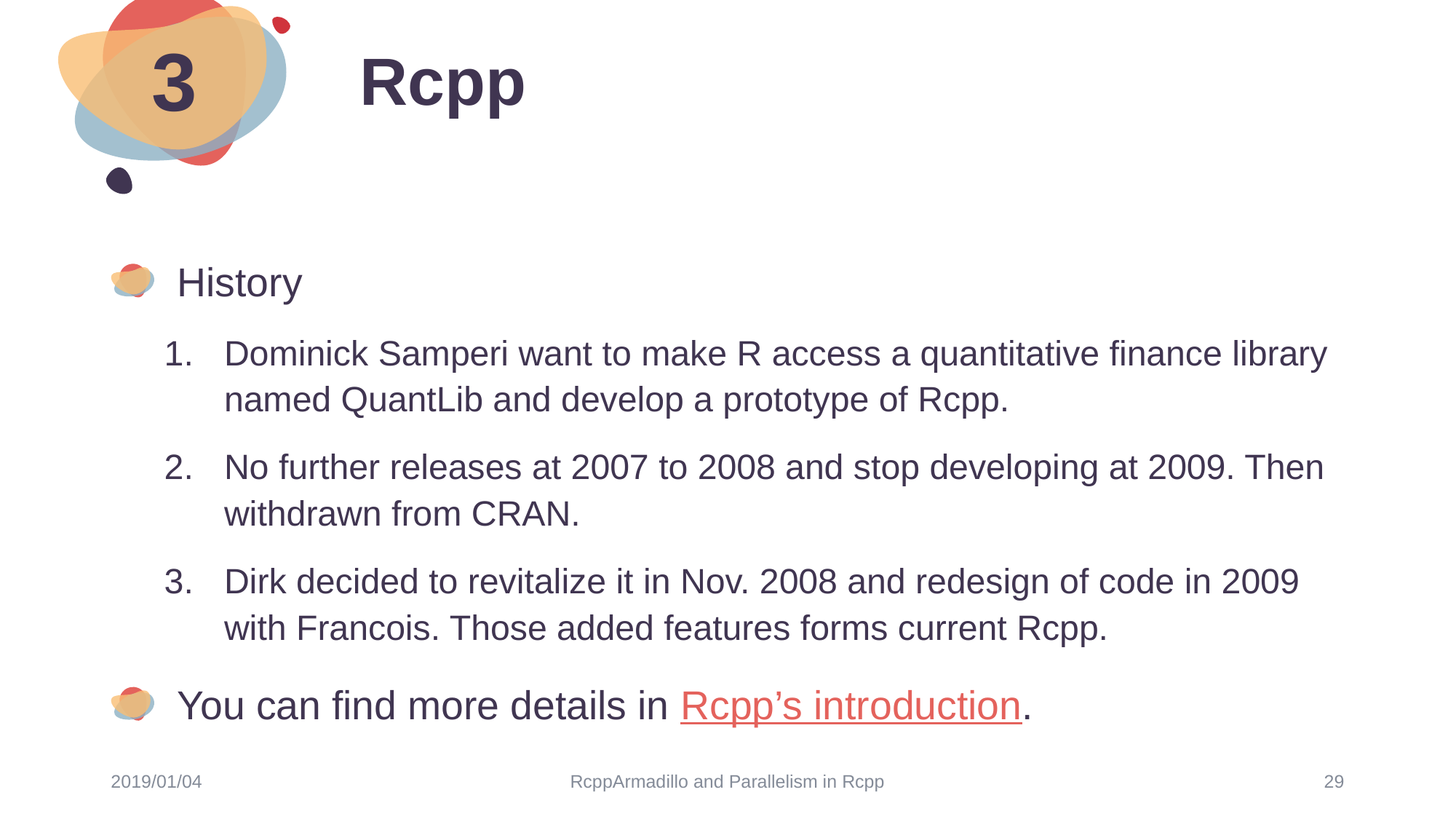

# Rcpp
3
History
Dominick Samperi want to make R access a quantitative finance library named QuantLib and develop a prototype of Rcpp.
No further releases at 2007 to 2008 and stop developing at 2009. Then withdrawn from CRAN.
Dirk decided to revitalize it in Nov. 2008 and redesign of code in 2009 with Francois. Those added features forms current Rcpp.
You can find more details in Rcpp’s introduction.
2019/01/04
RcppArmadillo and Parallelism in Rcpp
29